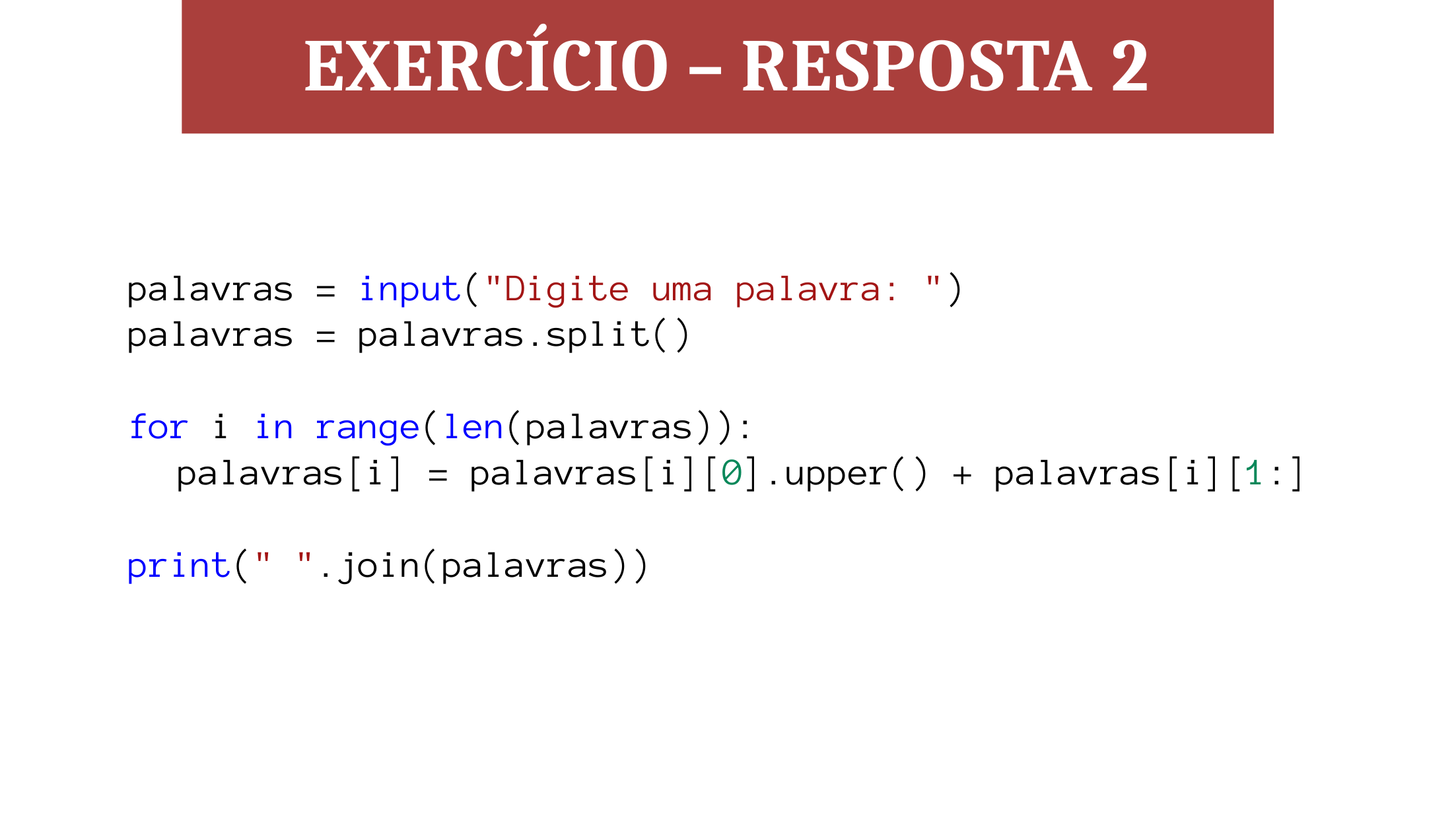

# EXERCÍCIO – RESPOSTA 2
palavras = input("Digite uma palavra: ")
palavras = palavras.split()
for i in range(len(palavras)):
palavras[i] = palavras[i][0].upper() + palavras[i][1:]
print(" ".join(palavras))